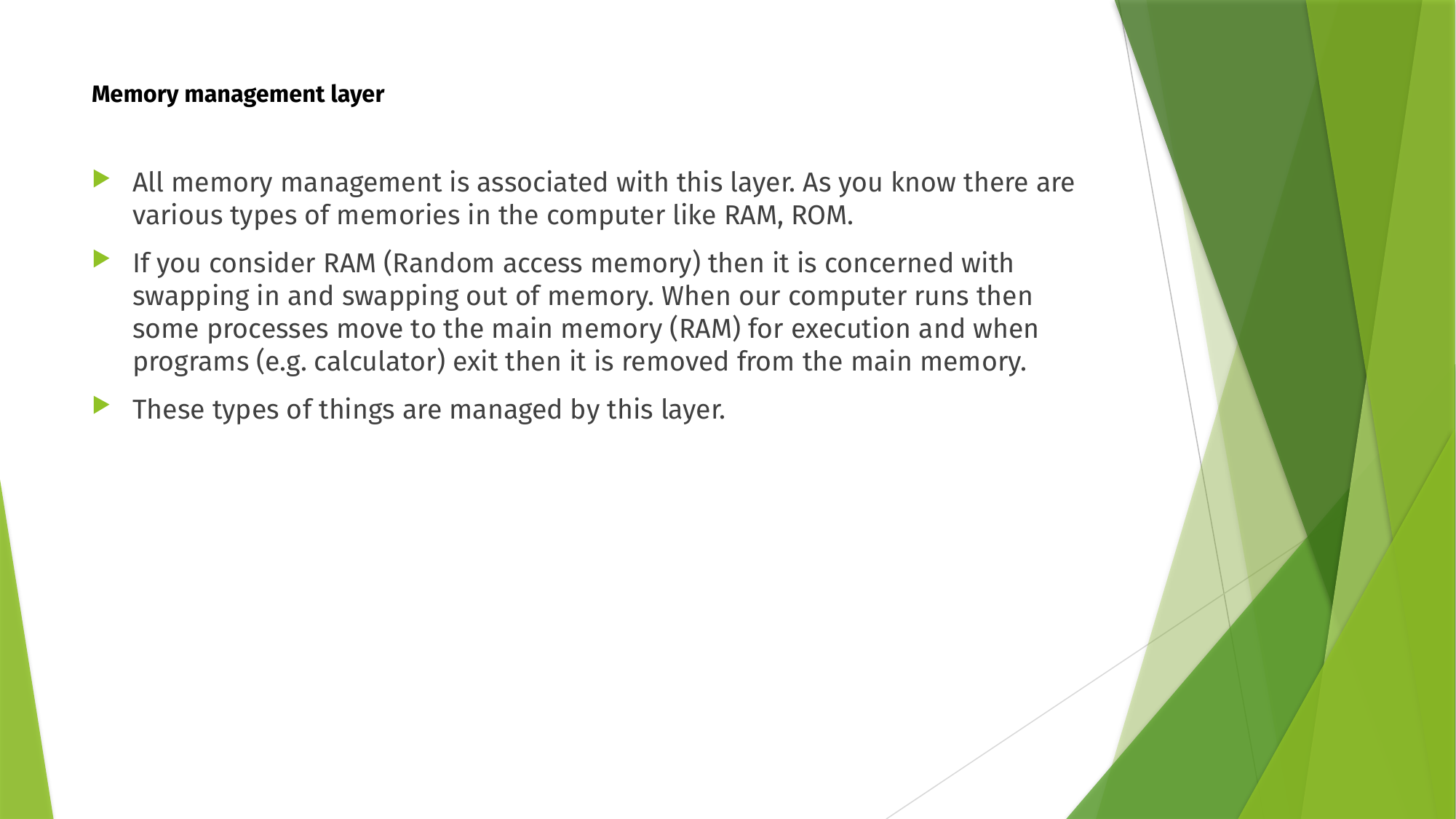

# Memory management layer
All memory management is associated with this layer. As you know there are various types of memories in the computer like RAM, ROM.
If you consider RAM (Random access memory) then it is concerned with swapping in and swapping out of memory. When our computer runs then some processes move to the main memory (RAM) for execution and when programs (e.g. calculator) exit then it is removed from the main memory.
These types of things are managed by this layer.